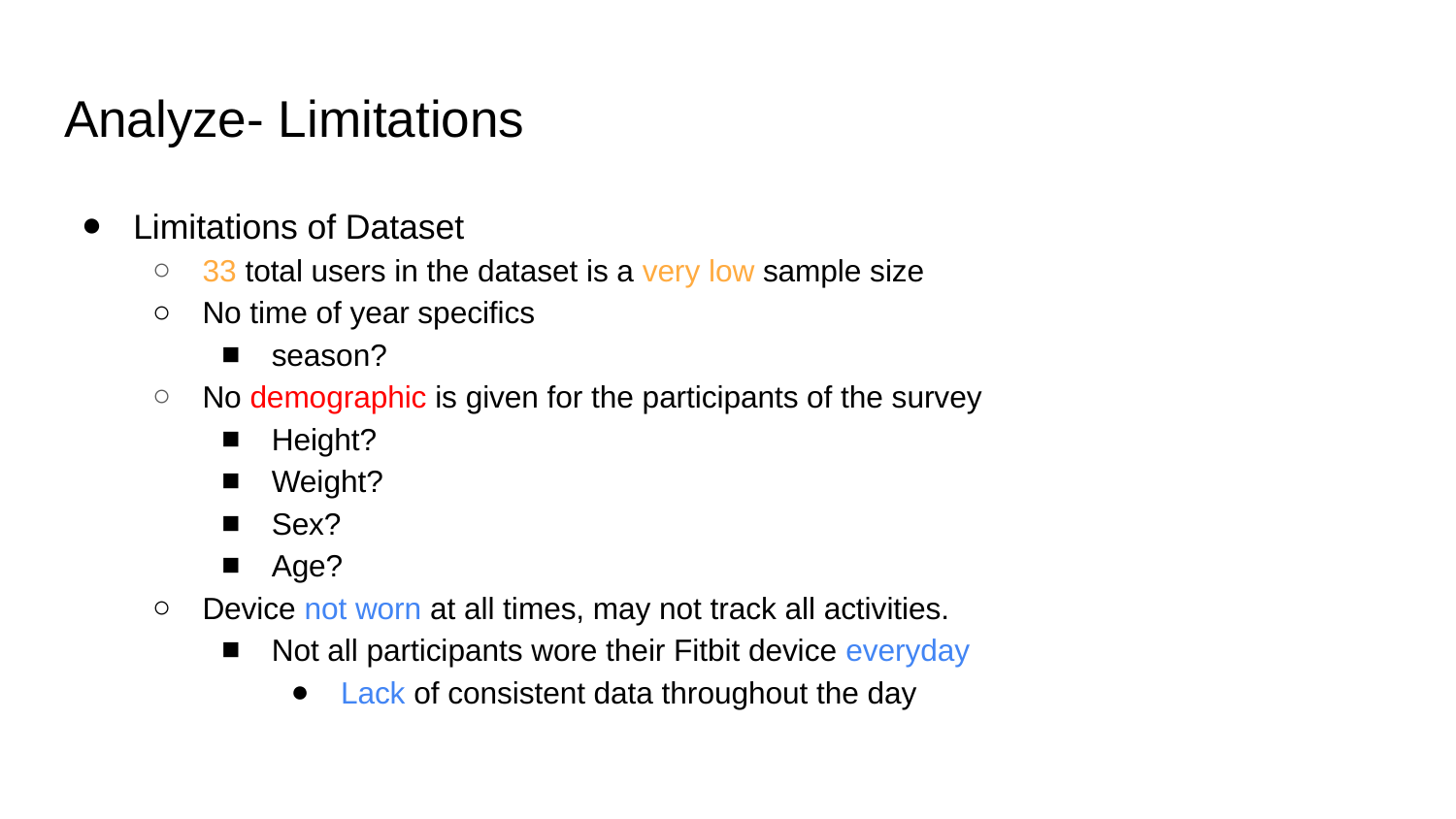

# Analyze- Limitations
Limitations of Dataset
33 total users in the dataset is a very low sample size
No time of year specifics
season?
No demographic is given for the participants of the survey
Height?
Weight?
Sex?
Age?
Device not worn at all times, may not track all activities.
Not all participants wore their Fitbit device everyday
Lack of consistent data throughout the day